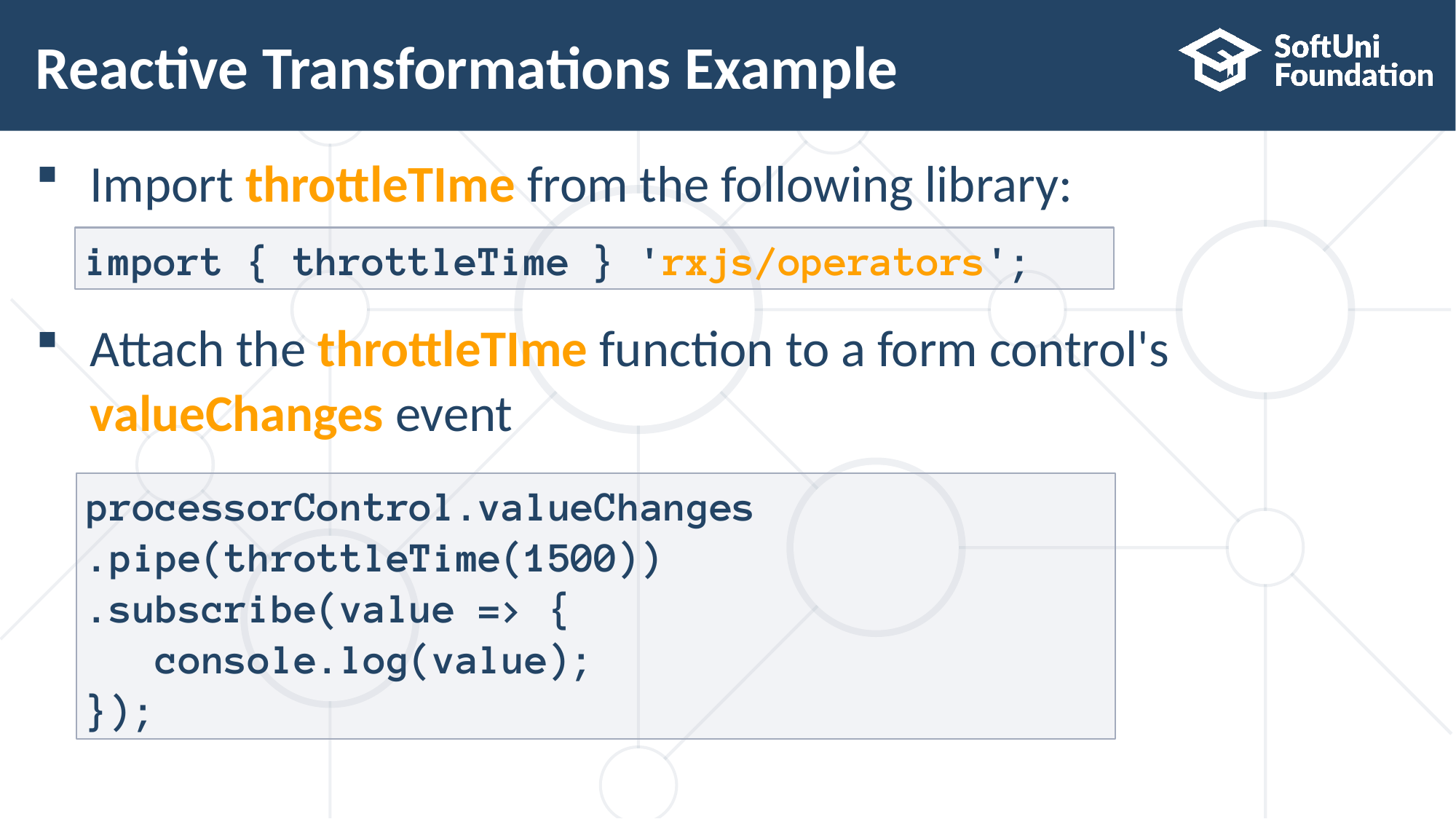

# Reactive Transformations Example
Import throttleTIme from the following library:
Attach the throttleTIme function to a form control's
valueChanges event
import { throttleTime } 'rxjs/operators';
processorControl.valueChanges
.pipe(throttleTime(1500))
.subscribe(value => {
   console.log(value);
});
51